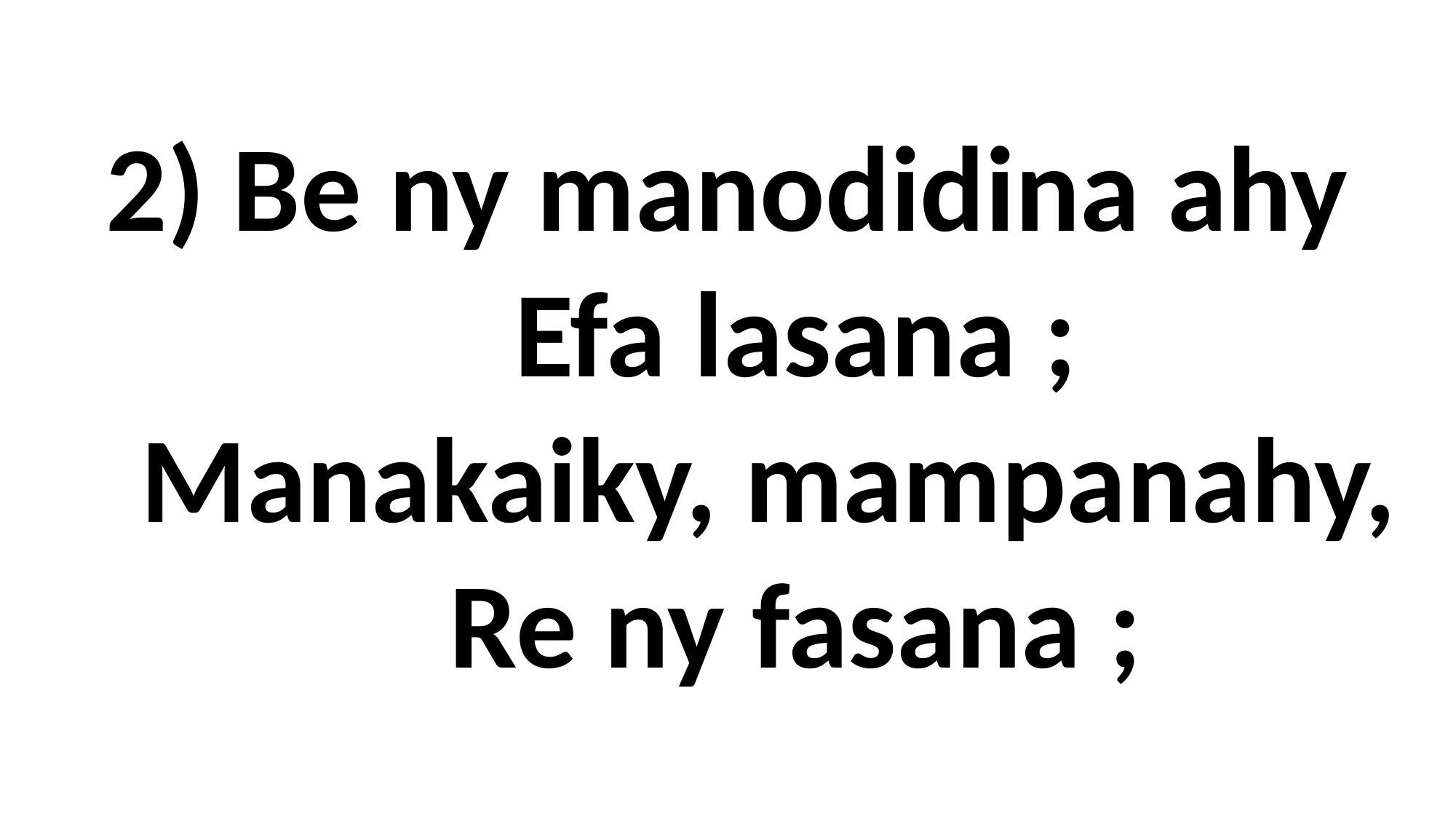

# 2) Be ny manodidina ahy Efa lasana ; Manakaiky, mampanahy, Re ny fasana ;